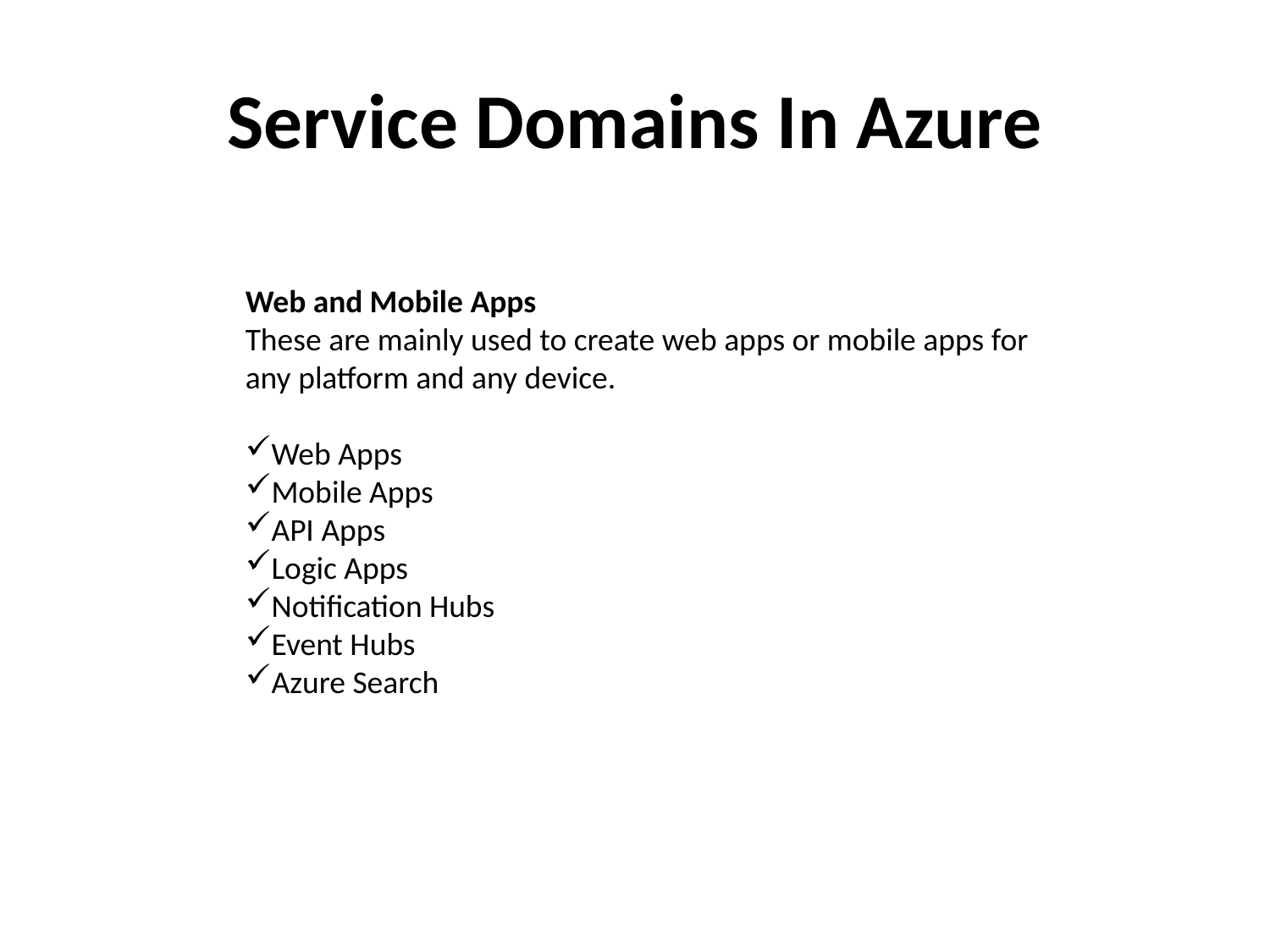

# Service Domains In Azure
Web and Mobile Apps
These are mainly used to create web apps or mobile apps for any platform and any device.

Web Apps
Mobile Apps
API Apps
Logic Apps
Notification Hubs
Event Hubs
Azure Search